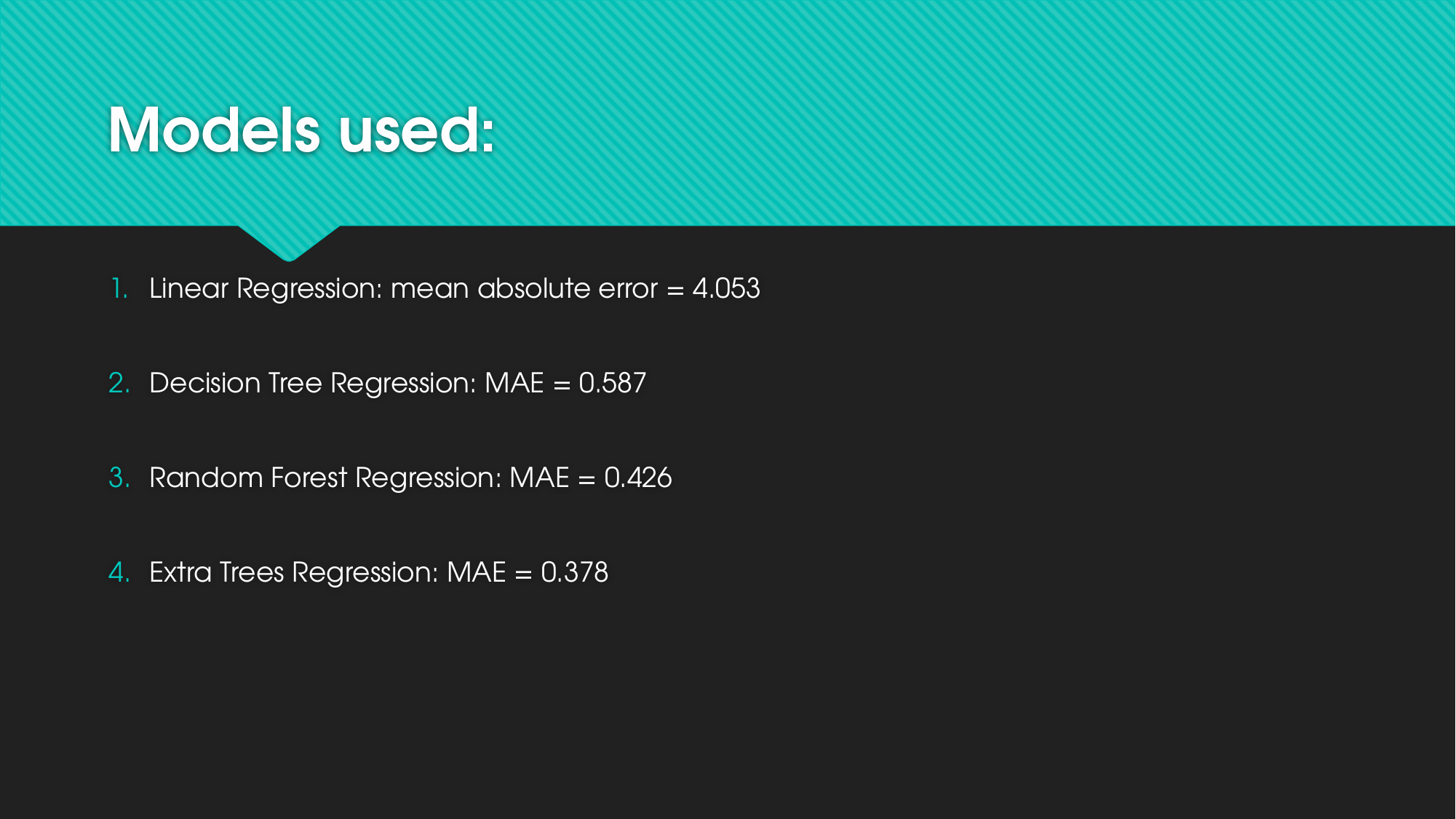

# Models used:
Linear Regression: mean absolute error = 4.053

Decision Tree Regression: MAE = 0.587

Random Forest Regression: MAE = 0.426

Extra Trees Regression: MAE = 0.378